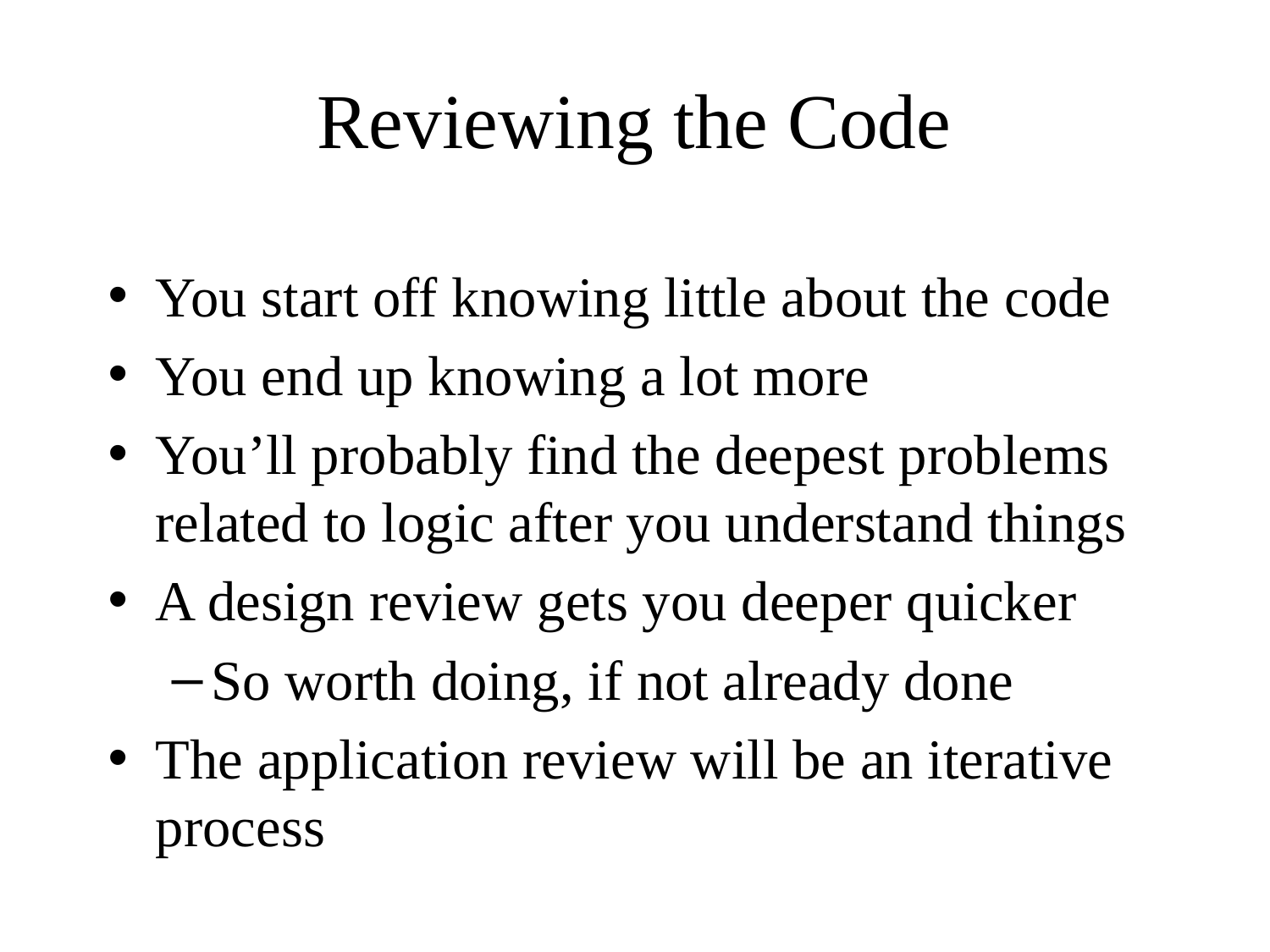

# Reviewing the Code
You start off knowing little about the code
You end up knowing a lot more
You’ll probably find the deepest problems related to logic after you understand things
A design review gets you deeper quicker
So worth doing, if not already done
The application review will be an iterative process